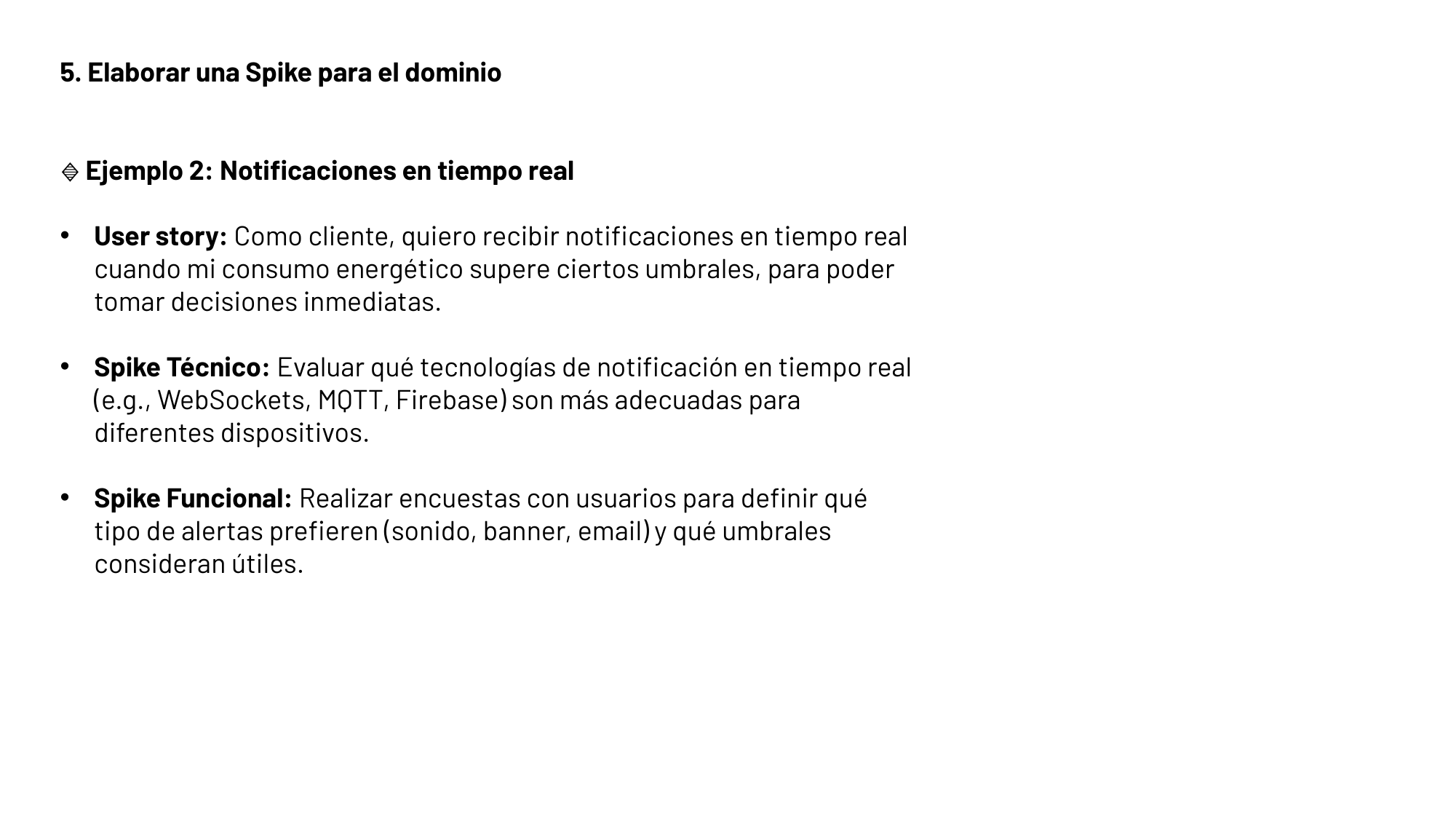

5. Elaborar una Spike para el dominio

🔹 Ejemplo 2: Notificaciones en tiempo real

User story: Como cliente, quiero recibir notificaciones en tiempo real cuando mi consumo energético supere ciertos umbrales, para poder tomar decisiones inmediatas.

Spike Técnico: Evaluar qué tecnologías de notificación en tiempo real (e.g., WebSockets, MQTT, Firebase) son más adecuadas para diferentes dispositivos.

Spike Funcional: Realizar encuestas con usuarios para definir qué tipo de alertas prefieren (sonido, banner, email) y qué umbrales consideran útiles.